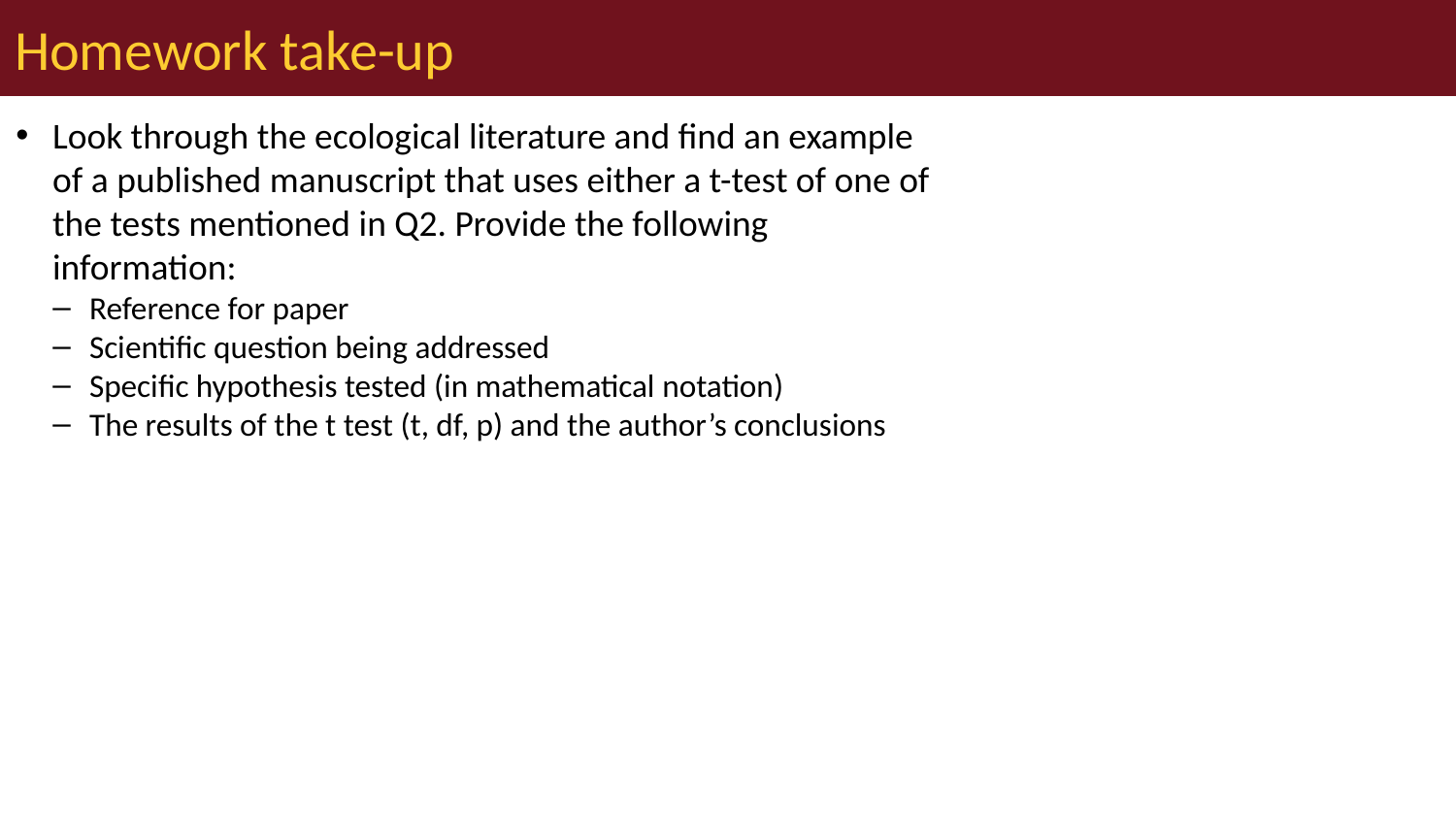

# Homework take-up
Look through the ecological literature and find an example of a published manuscript that uses either a t-test of one of the tests mentioned in Q2. Provide the following information:
Reference for paper
Scientific question being addressed
Specific hypothesis tested (in mathematical notation)
The results of the t test (t, df, p) and the author’s conclusions